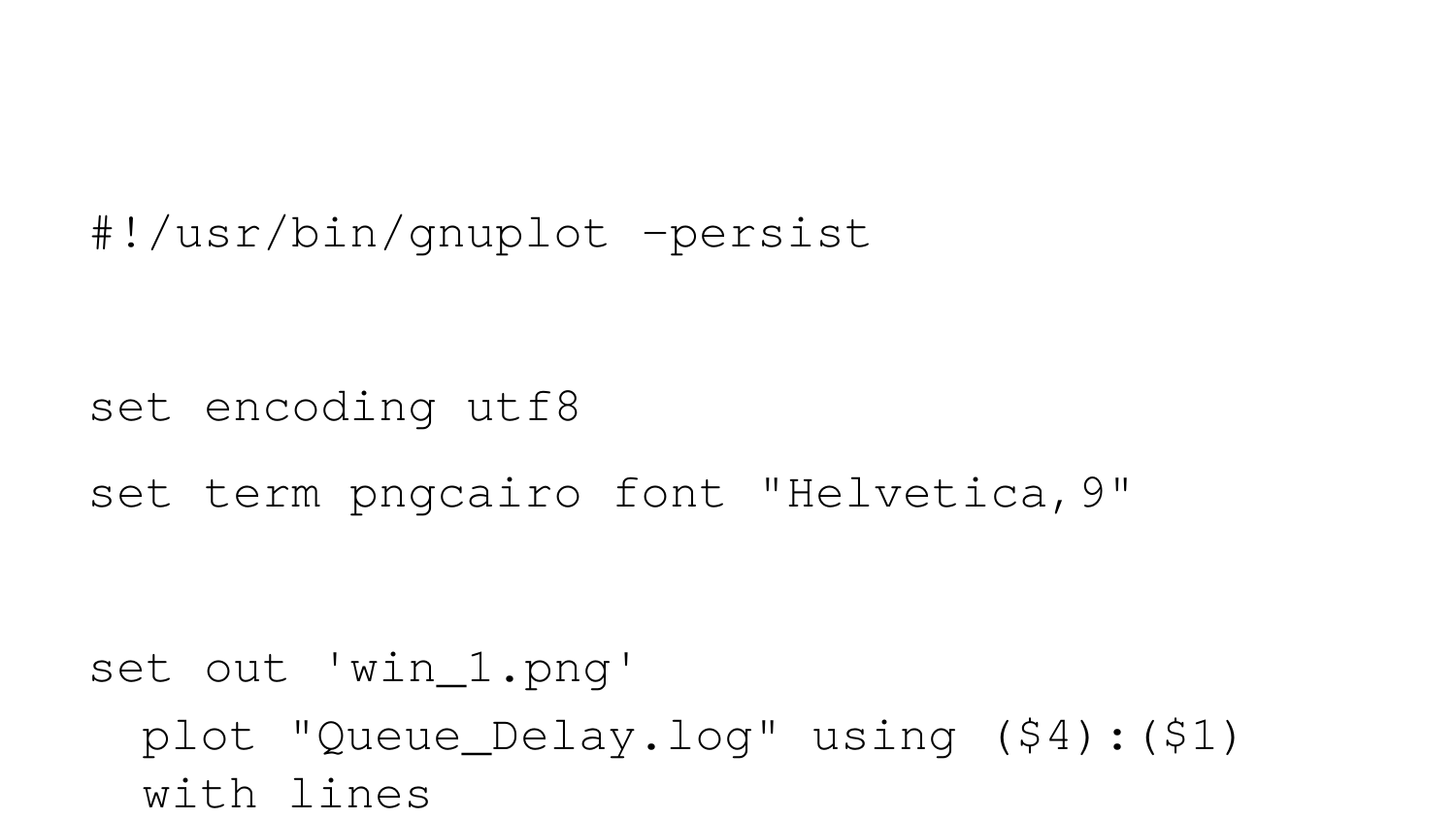

#!/usr/bin/gnuplot -persist

set encoding utf8
set term pngcairo font "Helvetica,9"

set out 'win_1.png'
plot "Queue_Delay.log" using ($4):($1) with lines